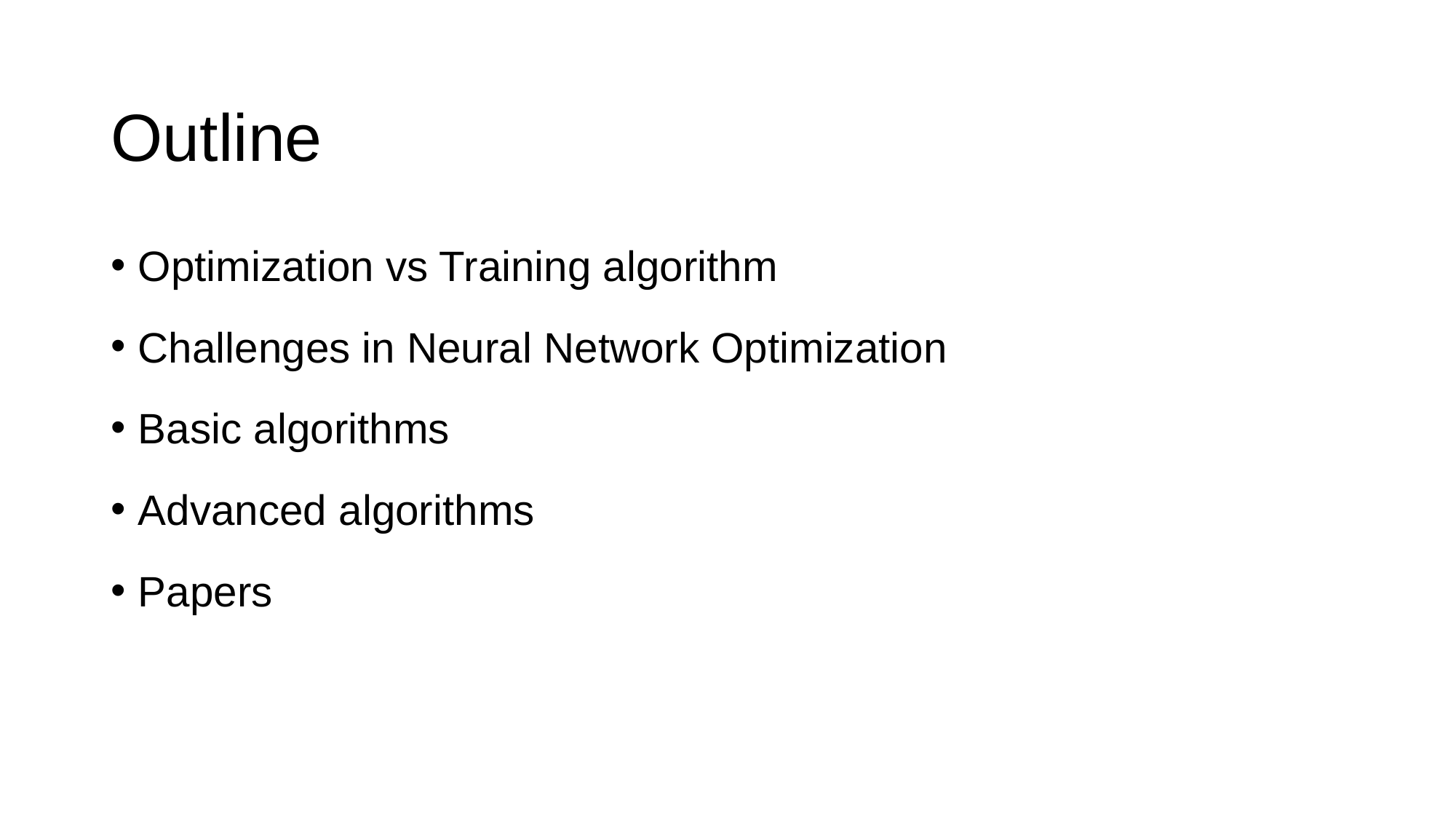

# Outline
Optimization vs Training algorithm
Challenges in Neural Network Optimization
Basic algorithms
Advanced algorithms
Papers